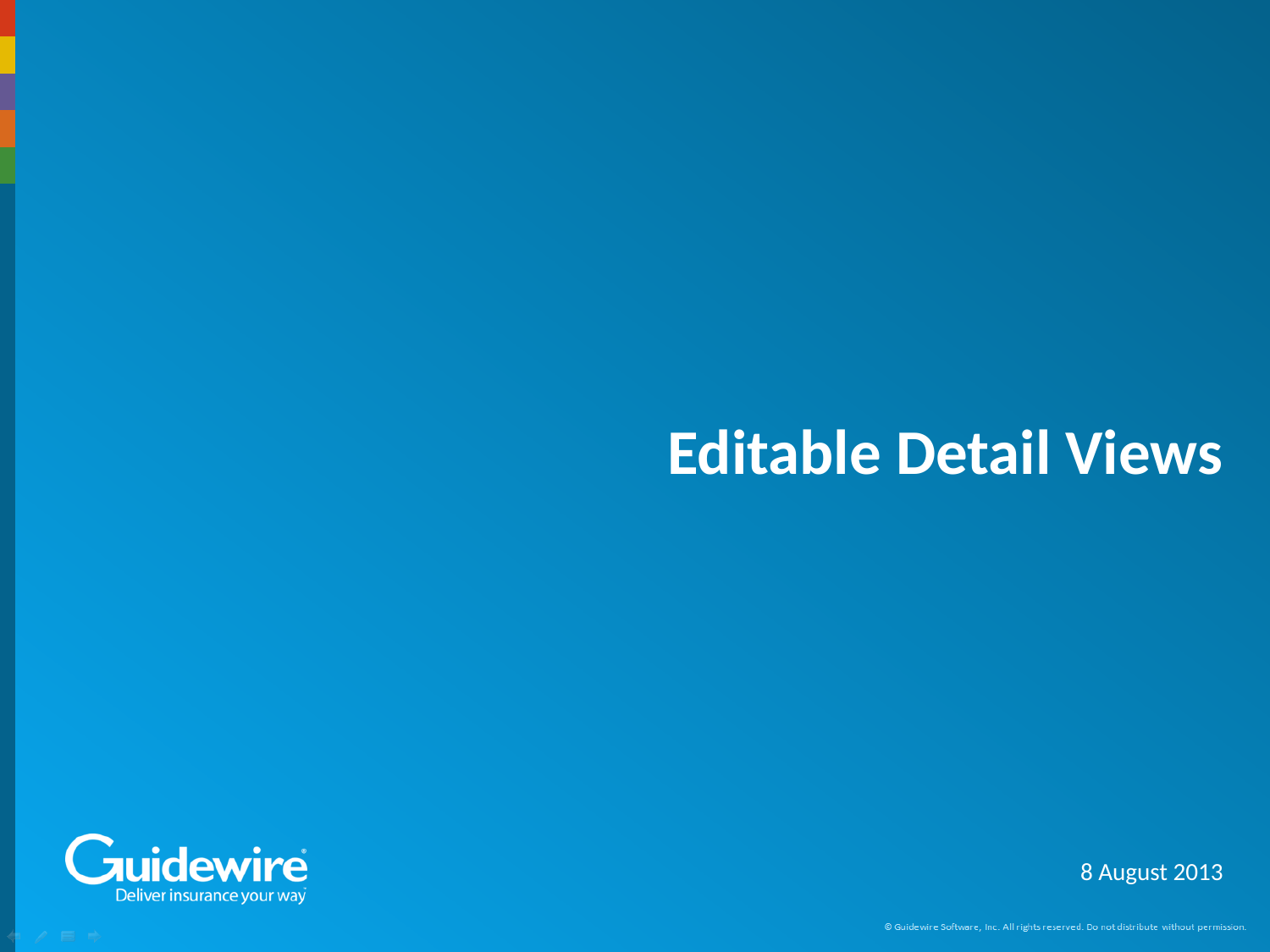

# Editable Detail Views
8 August 2013